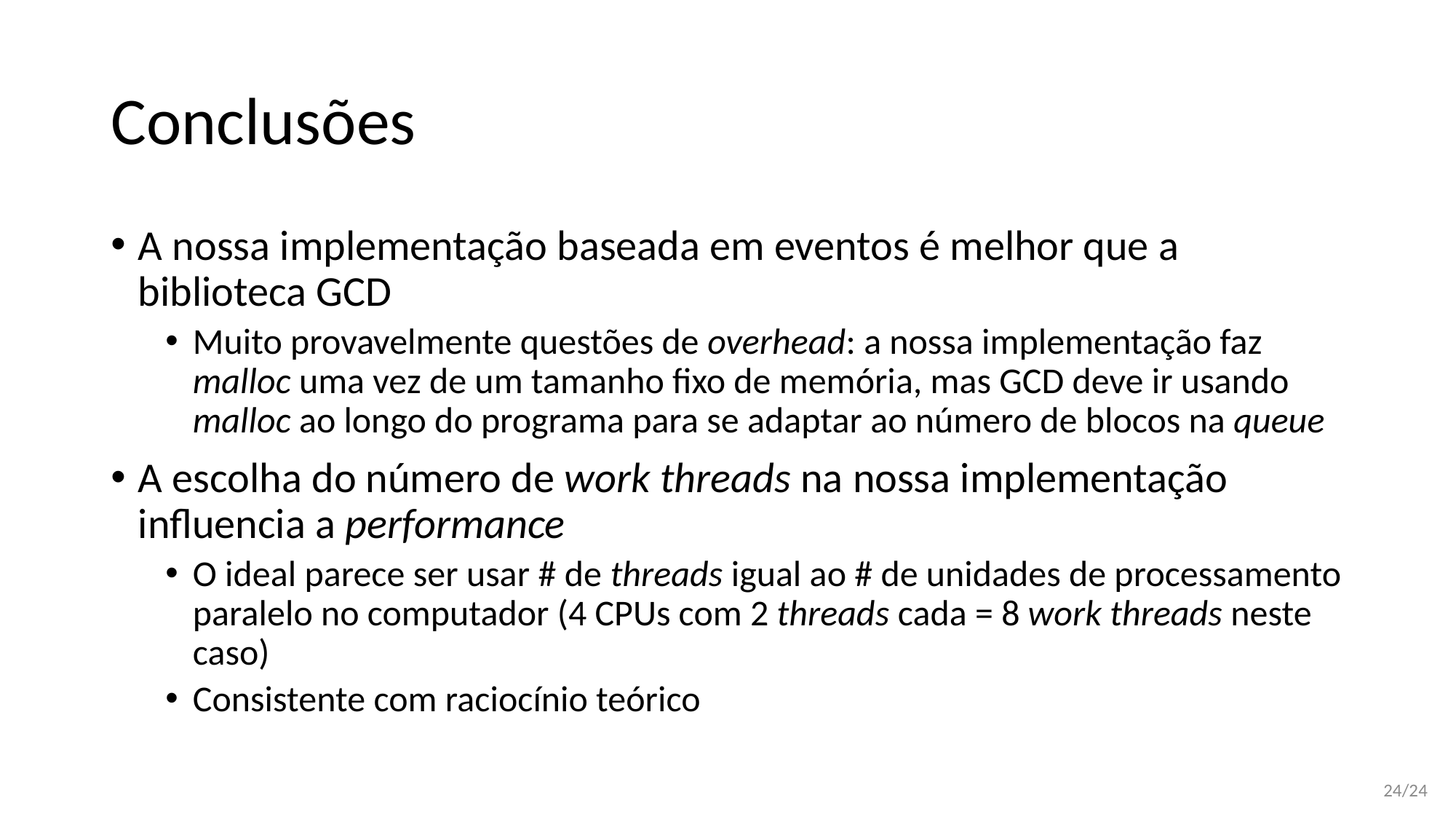

# Conclusões
A nossa implementação baseada em eventos é melhor que a biblioteca GCD
Muito provavelmente questões de overhead: a nossa implementação faz malloc uma vez de um tamanho fixo de memória, mas GCD deve ir usando malloc ao longo do programa para se adaptar ao número de blocos na queue
A escolha do número de work threads na nossa implementação influencia a performance
O ideal parece ser usar # de threads igual ao # de unidades de processamento paralelo no computador (4 CPUs com 2 threads cada = 8 work threads neste caso)
Consistente com raciocínio teórico